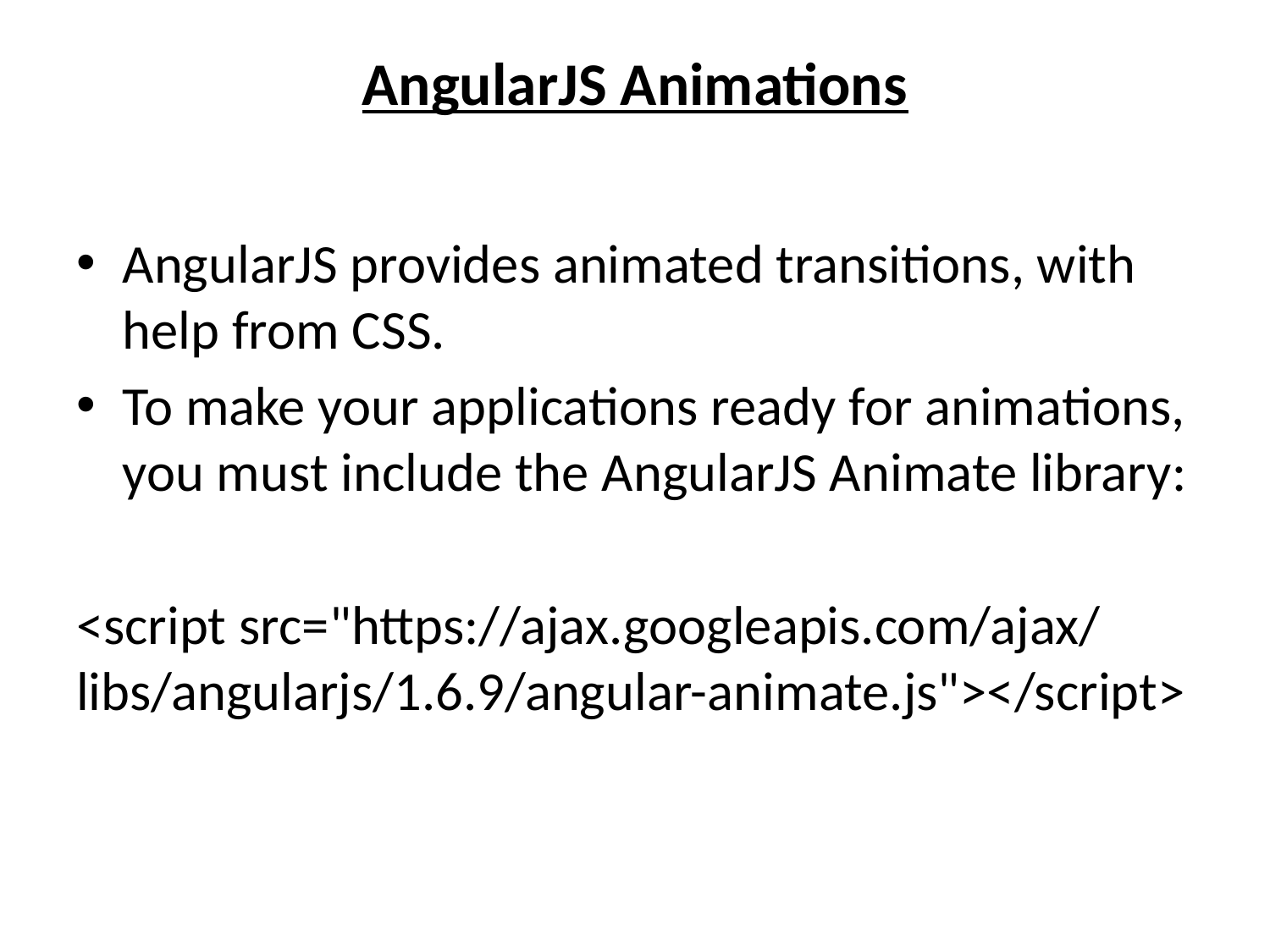

# AngularJS Animations
AngularJS provides animated transitions, with help from CSS.
To make your applications ready for animations, you must include the AngularJS Animate library:

<script src="https://ajax.googleapis.com/ajax/libs/angularjs/1.6.9/angular-animate.js"></script>